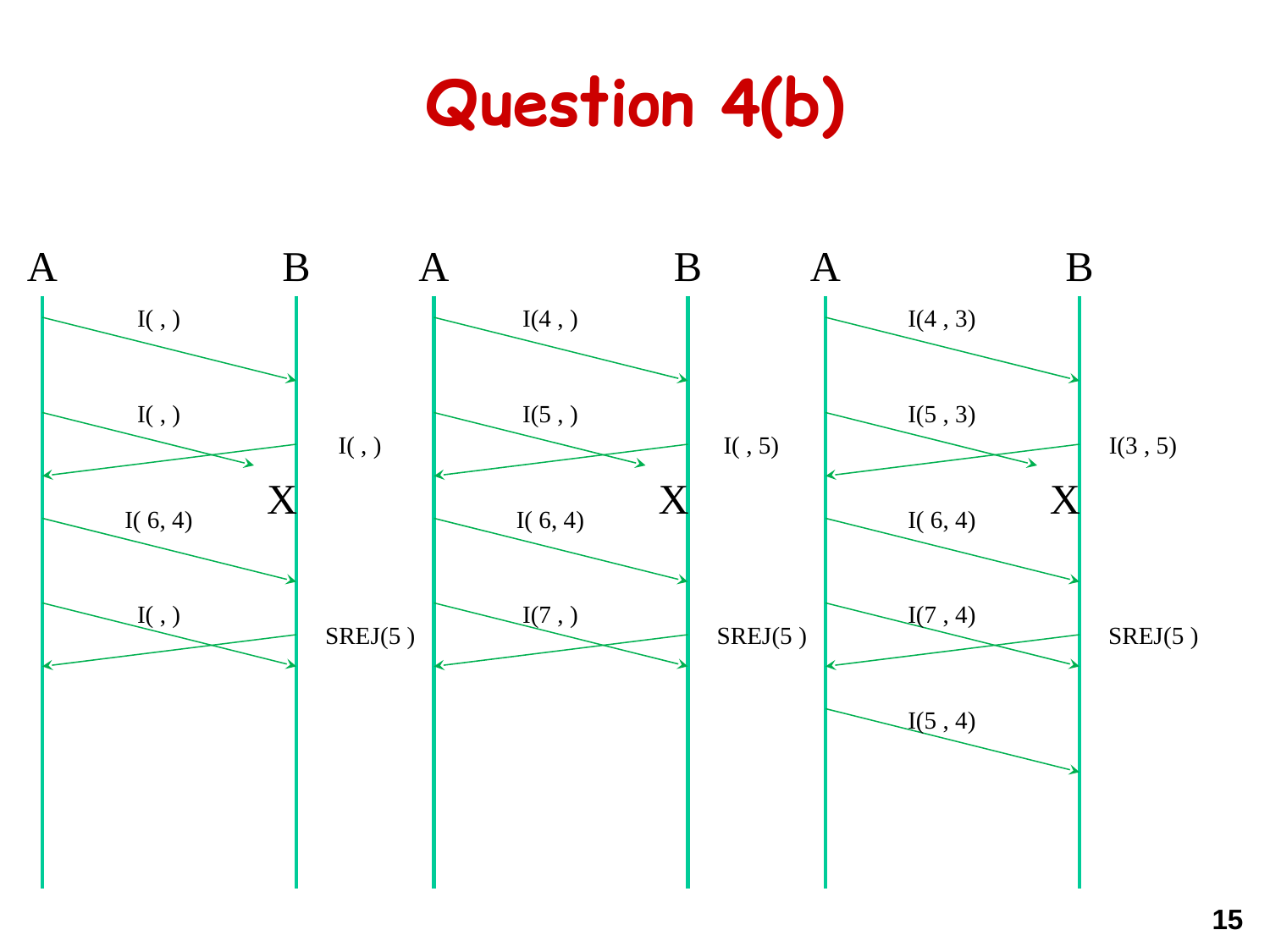

# Question 4(b)
A
B
A
B
A
B
I( , )
I(4 , )
I(4 , 3)
I( , )
I(5 , )
I(5 , 3)
I( , )
I( , 5)
I(3 , 5)
X
X
X
I( 6, 4)
I( 6, 4)
I( 6, 4)
I( , )
I(7 , )
I(7 , 4)
SREJ(5 )
SREJ(5 )
SREJ(5 )
I(5 , 4)